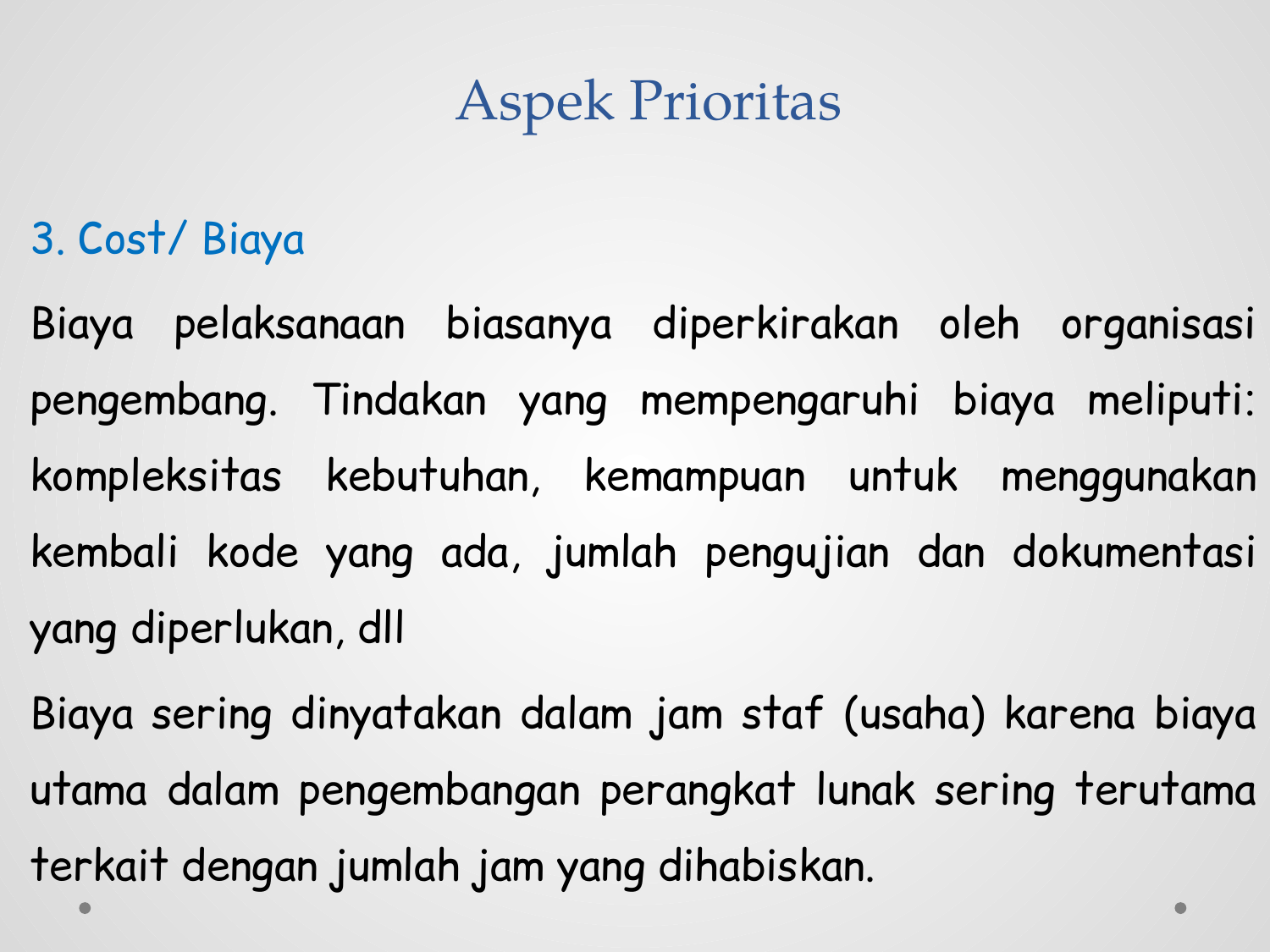

# Aspek Prioritas
3. Cost/ Biaya
Biaya pelaksanaan biasanya diperkirakan oleh organisasi pengembang. Tindakan yang mempengaruhi biaya meliputi: kompleksitas kebutuhan, kemampuan untuk menggunakan kembali kode yang ada, jumlah pengujian dan dokumentasi yang diperlukan, dll
Biaya sering dinyatakan dalam jam staf (usaha) karena biaya utama dalam pengembangan perangkat lunak sering terutama terkait dengan jumlah jam yang dihabiskan.